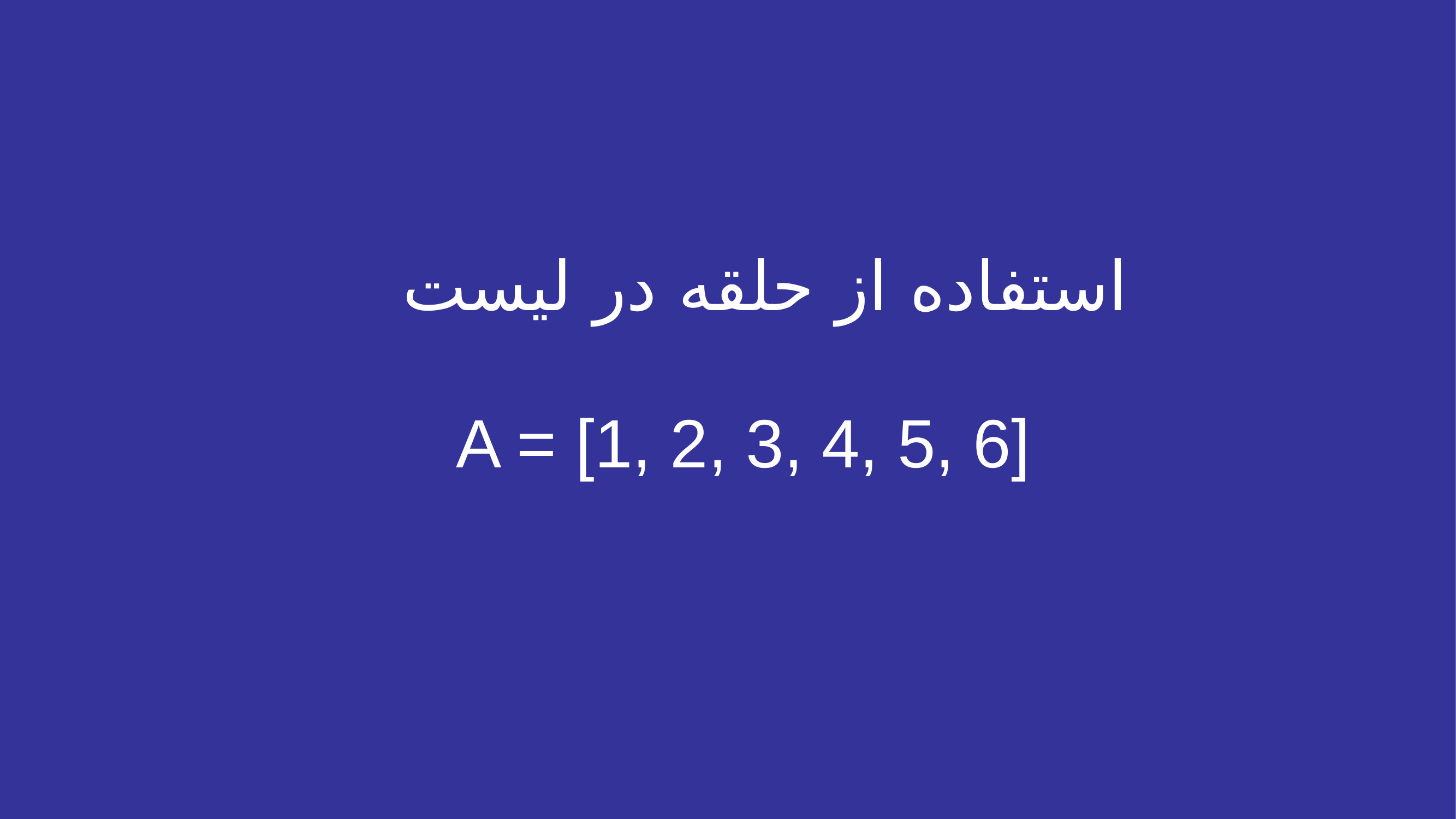

استفاده از حلقه در لیست
A = [1, 2, 3, 4, 5, 6]